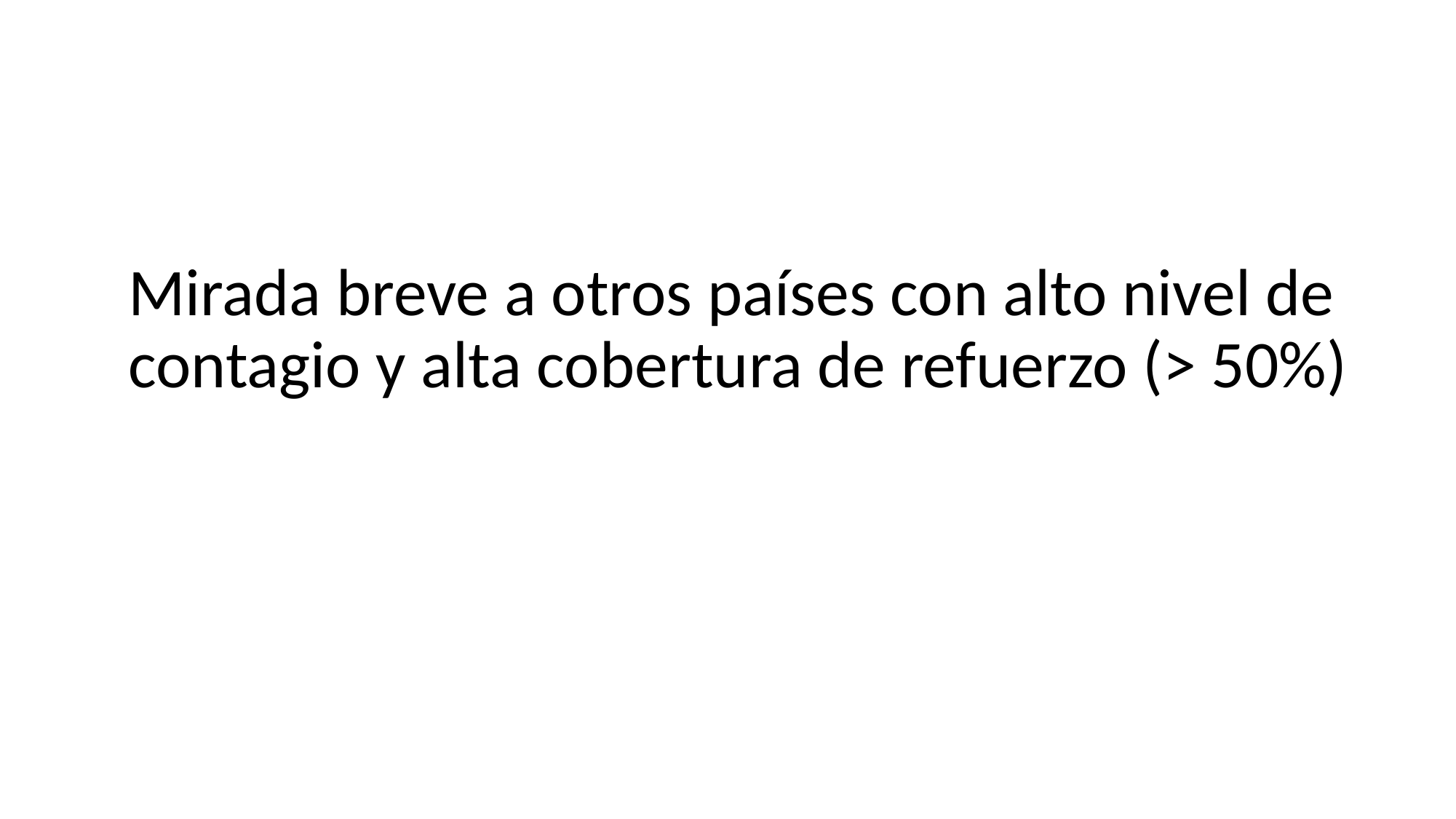

# Mirada breve a otros países con alto nivel de contagio y alta cobertura de refuerzo (> 50%)